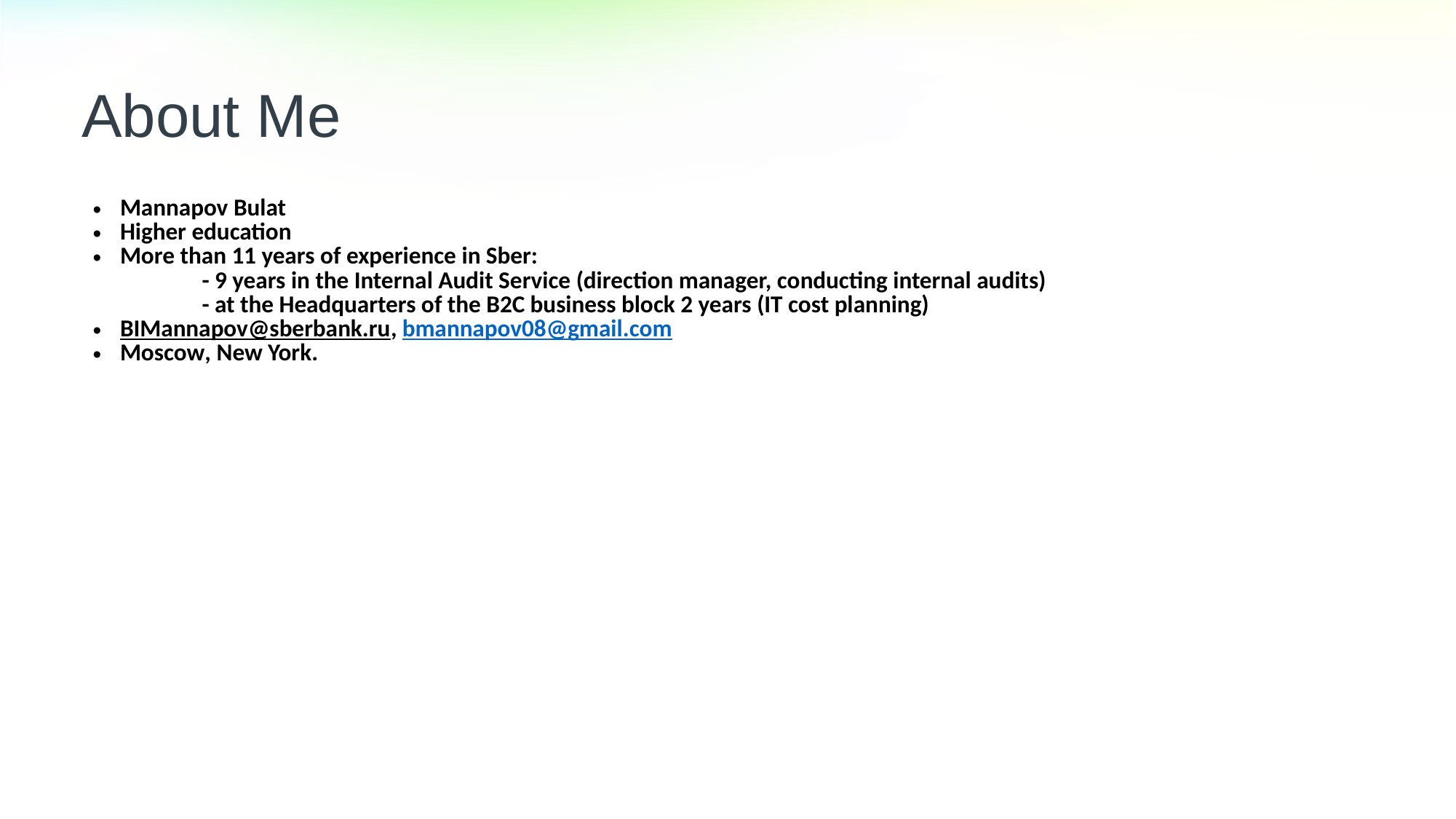

About Me
Mannapov Bulat
Higher education
More than 11 years of experience in Sber:
	- 9 years in the Internal Audit Service (direction manager, conducting internal audits)
	- at the Headquarters of the B2C business block 2 years (IT cost planning)
BIMannapov@sberbank.ru, bmannapov08@gmail.com
Moscow, New York.